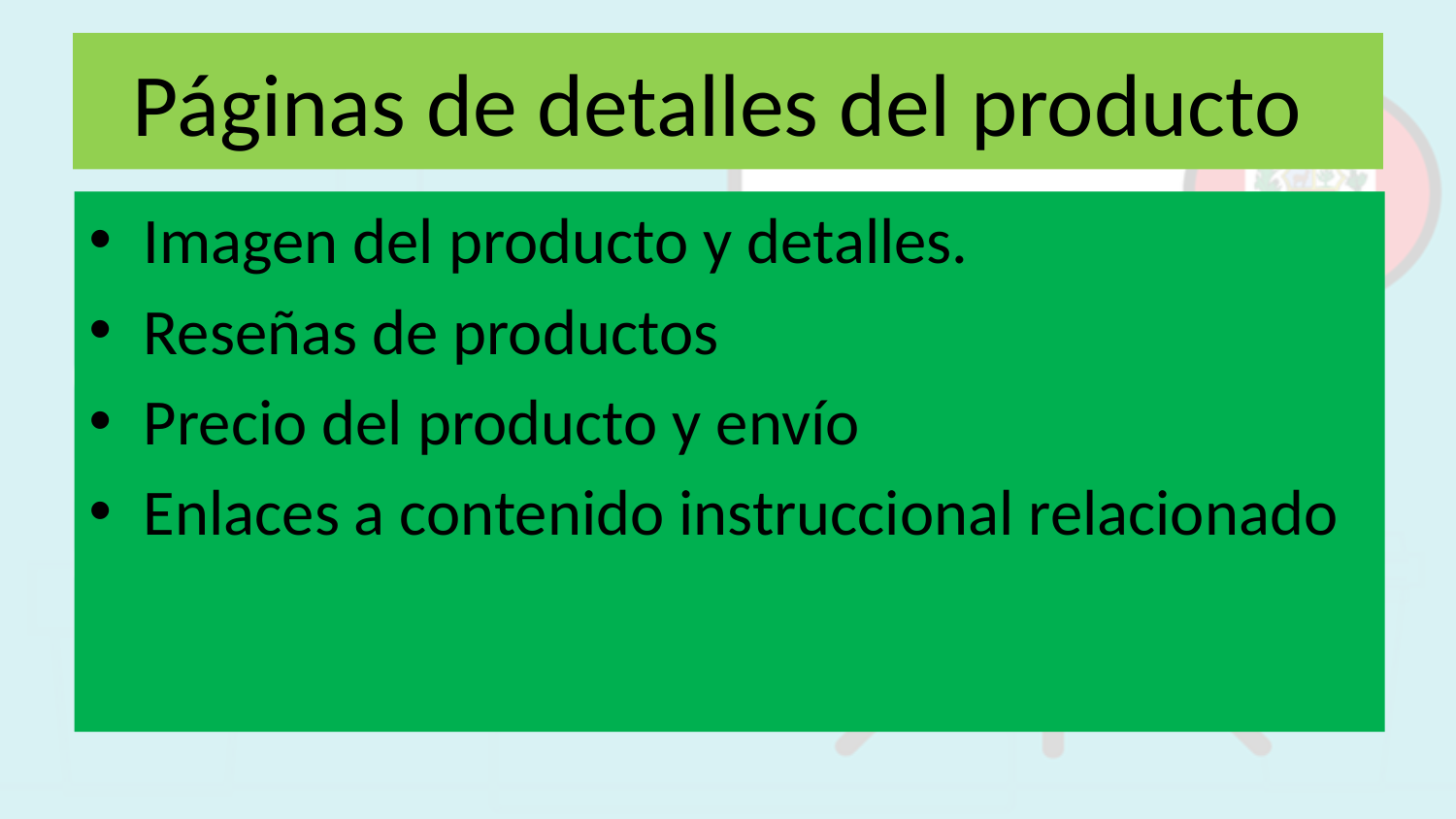

# Páginas de detalles del producto
Imagen del producto y detalles.
Reseñas de productos
Precio del producto y envío
Enlaces a contenido instruccional relacionado